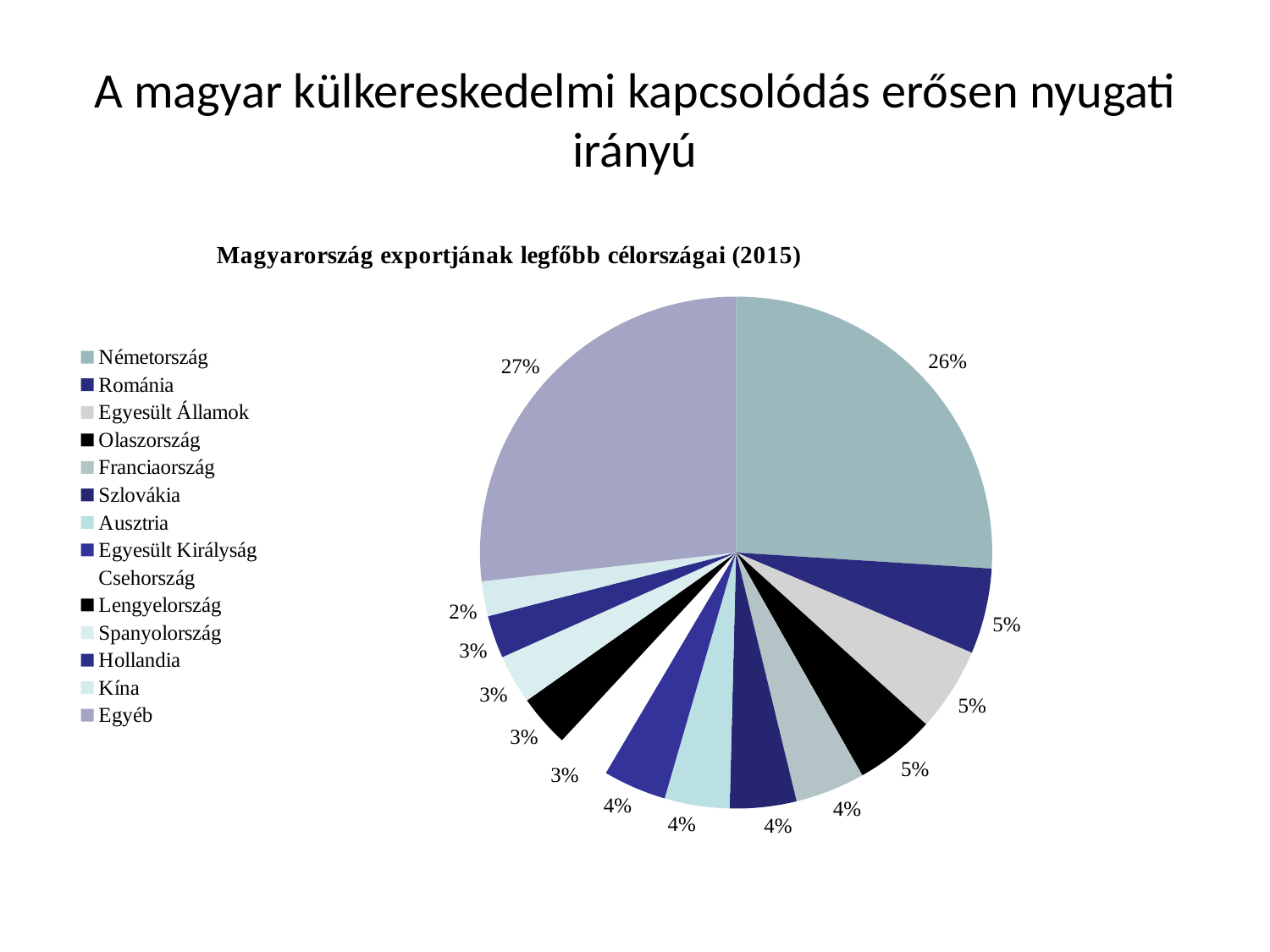

# A magyar külkereskedelmi kapcsolódás erősen nyugati irányú

### Chart: Magyarország exportjának legfőbb célországai (2015)

| Category |  |
|---|---|
| Németország | 26.0 |
| Románia | 5.4 |
| Egyesült Államok | 5.3 |
| Olaszország | 5.1 |
| Franciaország | 4.4 |
| Szlovákia | 4.2 |
| Ausztria | 4.1 |
| Egyesült Királyság | 4.0 |
| Csehország | 3.4 |
| Lengyelország | 3.3 |
| Spanyolország | 3.1 |
| Hollandia | 2.7 |
| Kína | 2.2 |
| Egyéb | 26.799999999999986 |